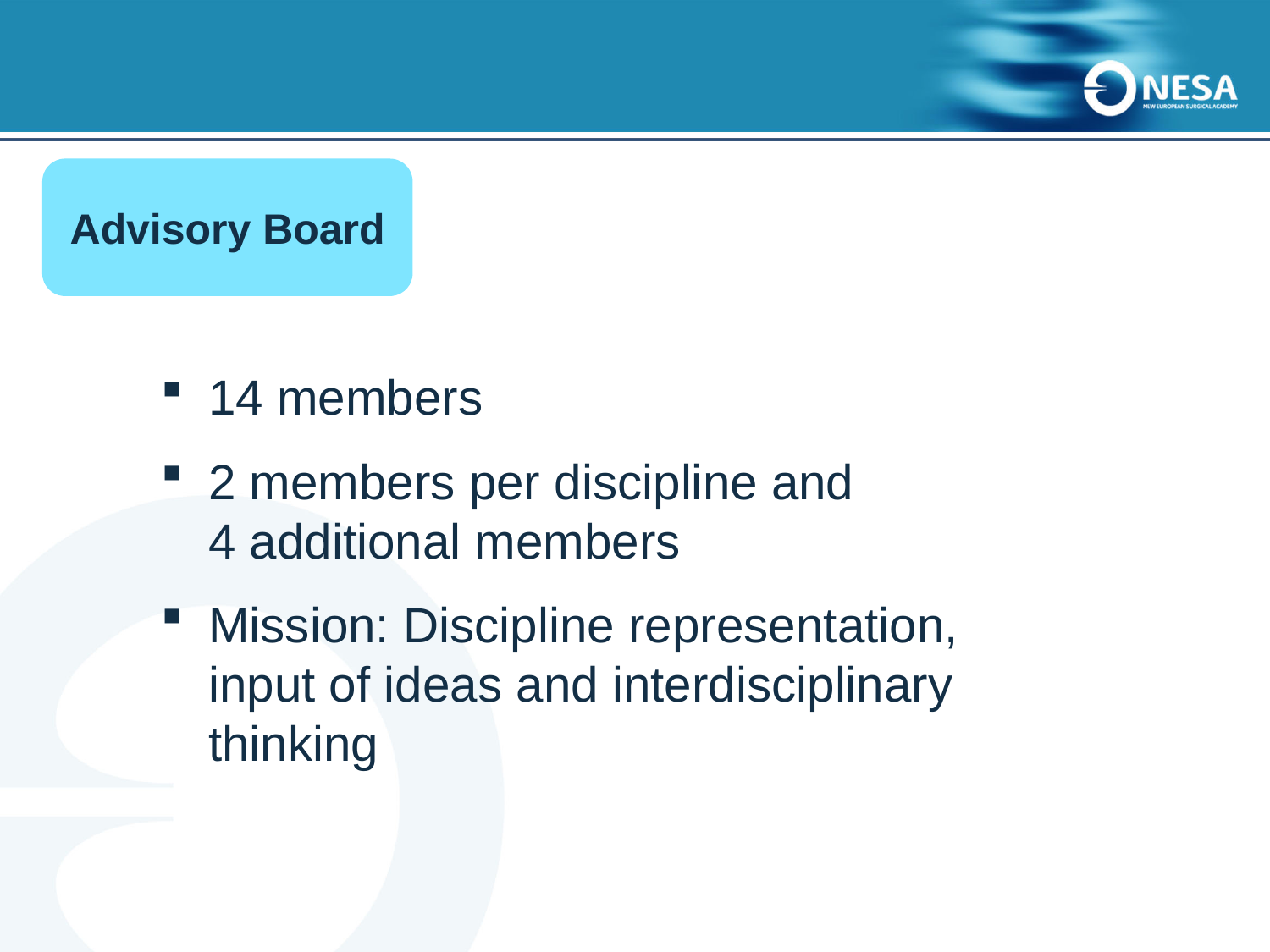

Advisory Board
14 members
2 members per discipline and
4 additional members
Mission: Discipline representation, input of ideas and interdisciplinary thinking